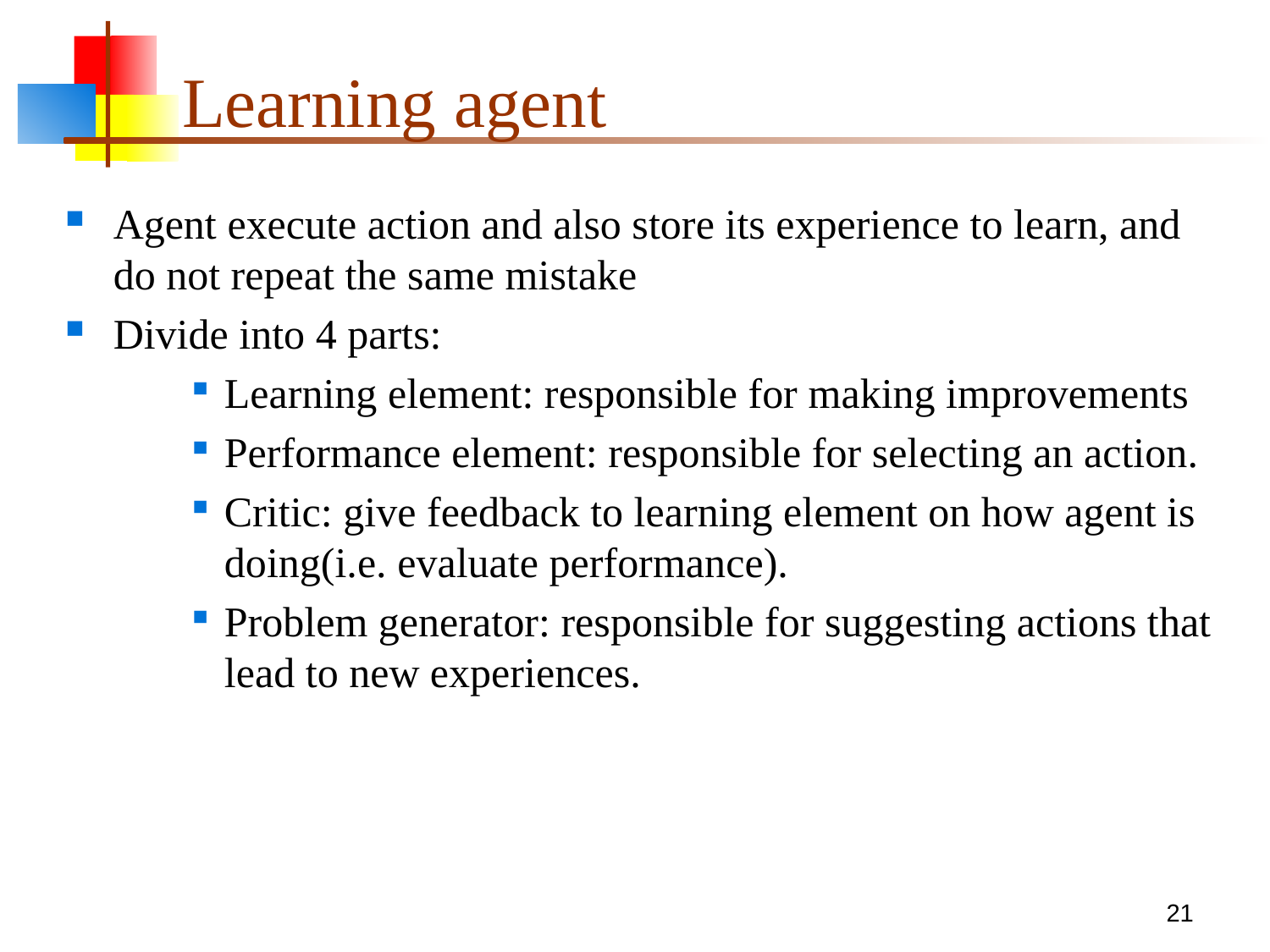

# Learning agent
Agent execute action and also store its experience to learn, and do not repeat the same mistake
Divide into 4 parts:
Learning element: responsible for making improvements
Performance element: responsible for selecting an action.
Critic: give feedback to learning element on how agent is doing(i.e. evaluate performance).
Problem generator: responsible for suggesting actions that lead to new experiences.

21